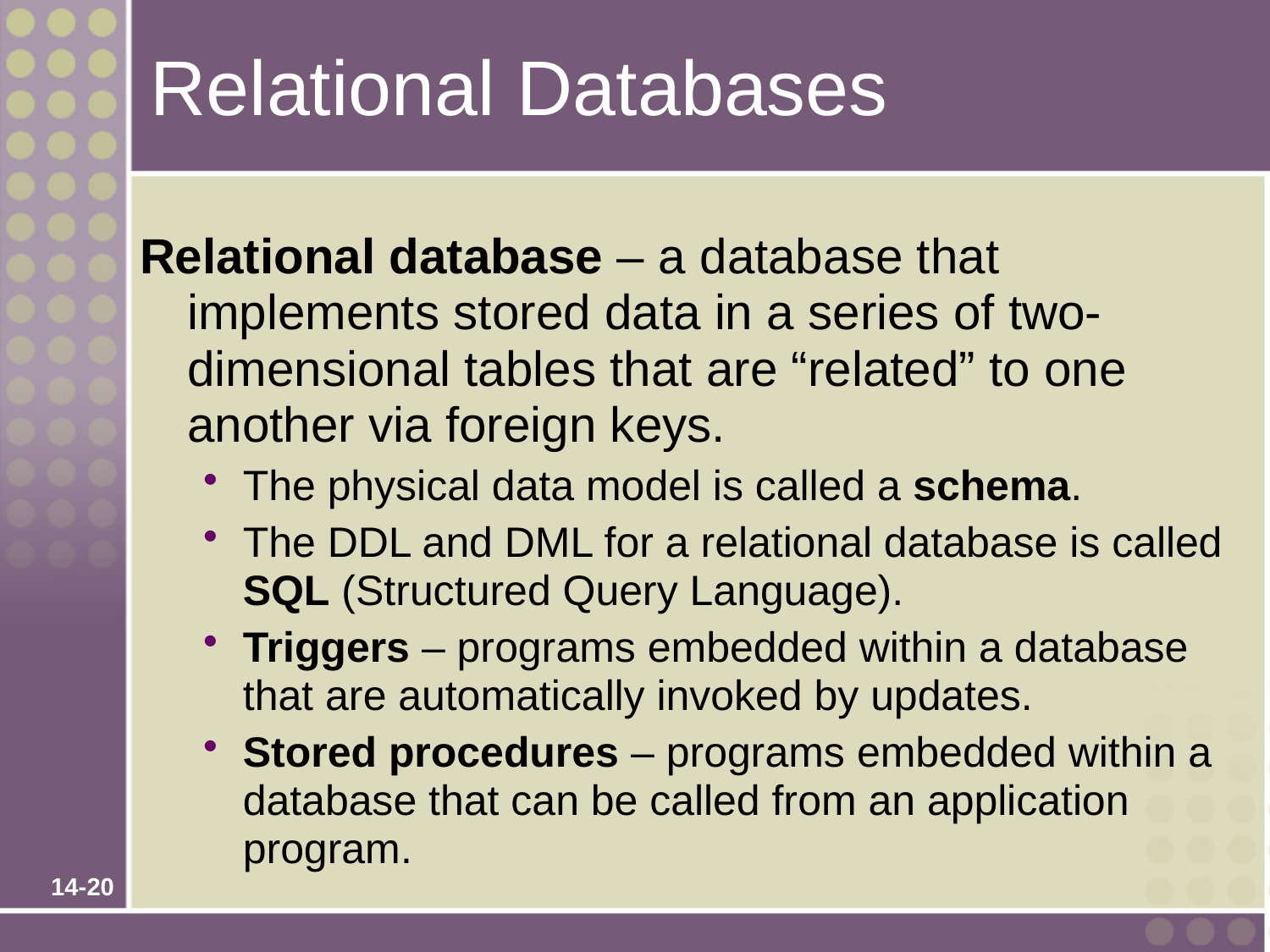

# Relational Databases
Relational database – a database that implements stored data in a series of two-dimensional tables that are “related” to one another via foreign keys.
The physical data model is called a schema.
The DDL and DML for a relational database is called SQL (Structured Query Language).
Triggers – programs embedded within a database that are automatically invoked by updates.
Stored procedures – programs embedded within a database that can be called from an application program.

14-20